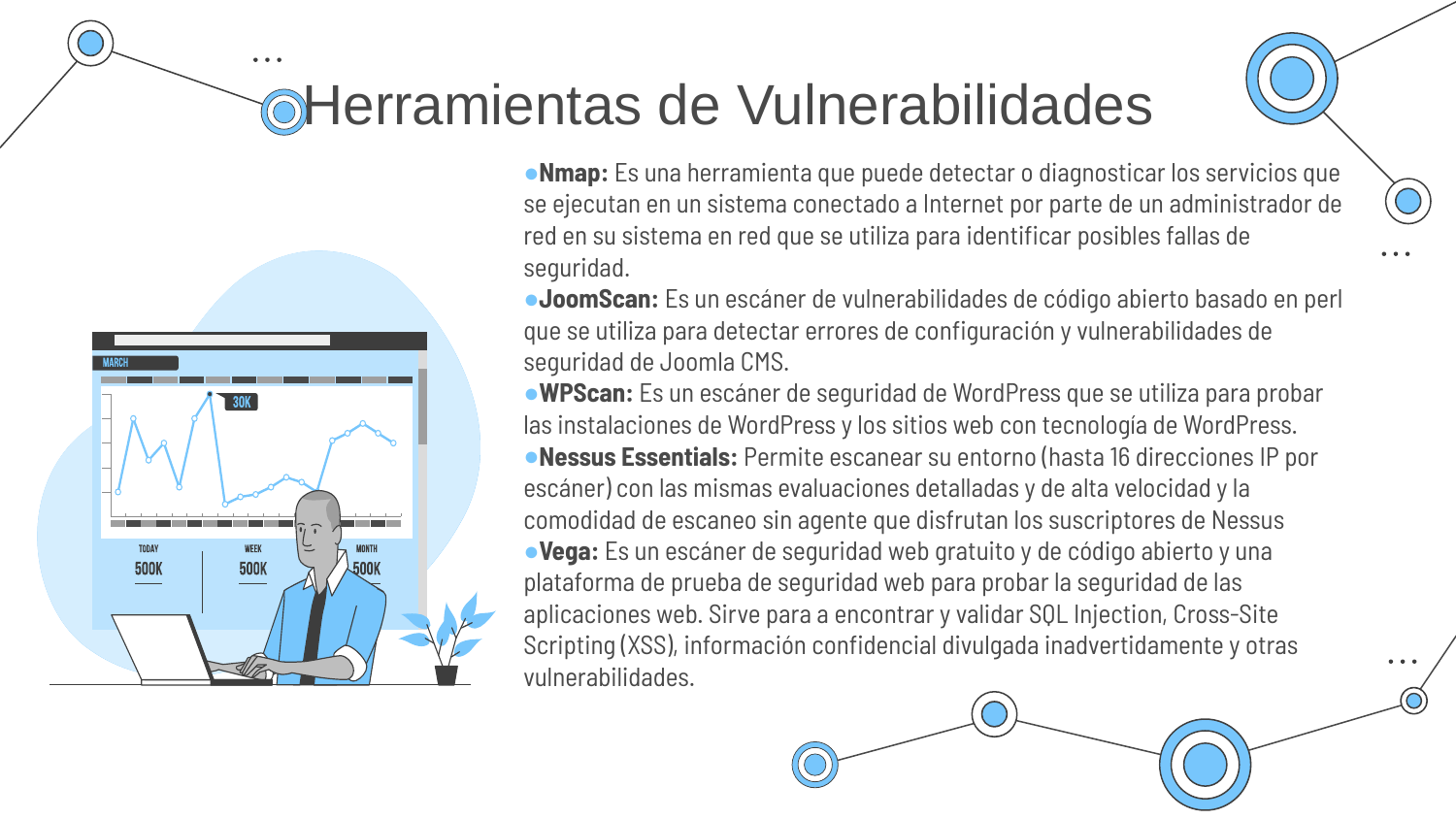

# Herramientas de Vulnerabilidades

Nmap: Es una herramienta que puede detectar o diagnosticar los servicios que se ejecutan en un sistema conectado a Internet por parte de un administrador de red en su sistema en red que se utiliza para identificar posibles fallas de seguridad.
JoomScan: Es un escáner de vulnerabilidades de código abierto basado en perl que se utiliza para detectar errores de configuración y vulnerabilidades de seguridad de Joomla CMS.
WPScan: Es un escáner de seguridad de WordPress que se utiliza para probar las instalaciones de WordPress y los sitios web con tecnología de WordPress.
Nessus Essentials: Permite escanear su entorno (hasta 16 direcciones IP por escáner) con las mismas evaluaciones detalladas y de alta velocidad y la comodidad de escaneo sin agente que disfrutan los suscriptores de Nessus
Vega: Es un escáner de seguridad web gratuito y de código abierto y una plataforma de prueba de seguridad web para probar la seguridad de las aplicaciones web. Sirve para a encontrar y validar SQL Injection, Cross-Site Scripting (XSS), información confidencial divulgada inadvertidamente y otras vulnerabilidades.